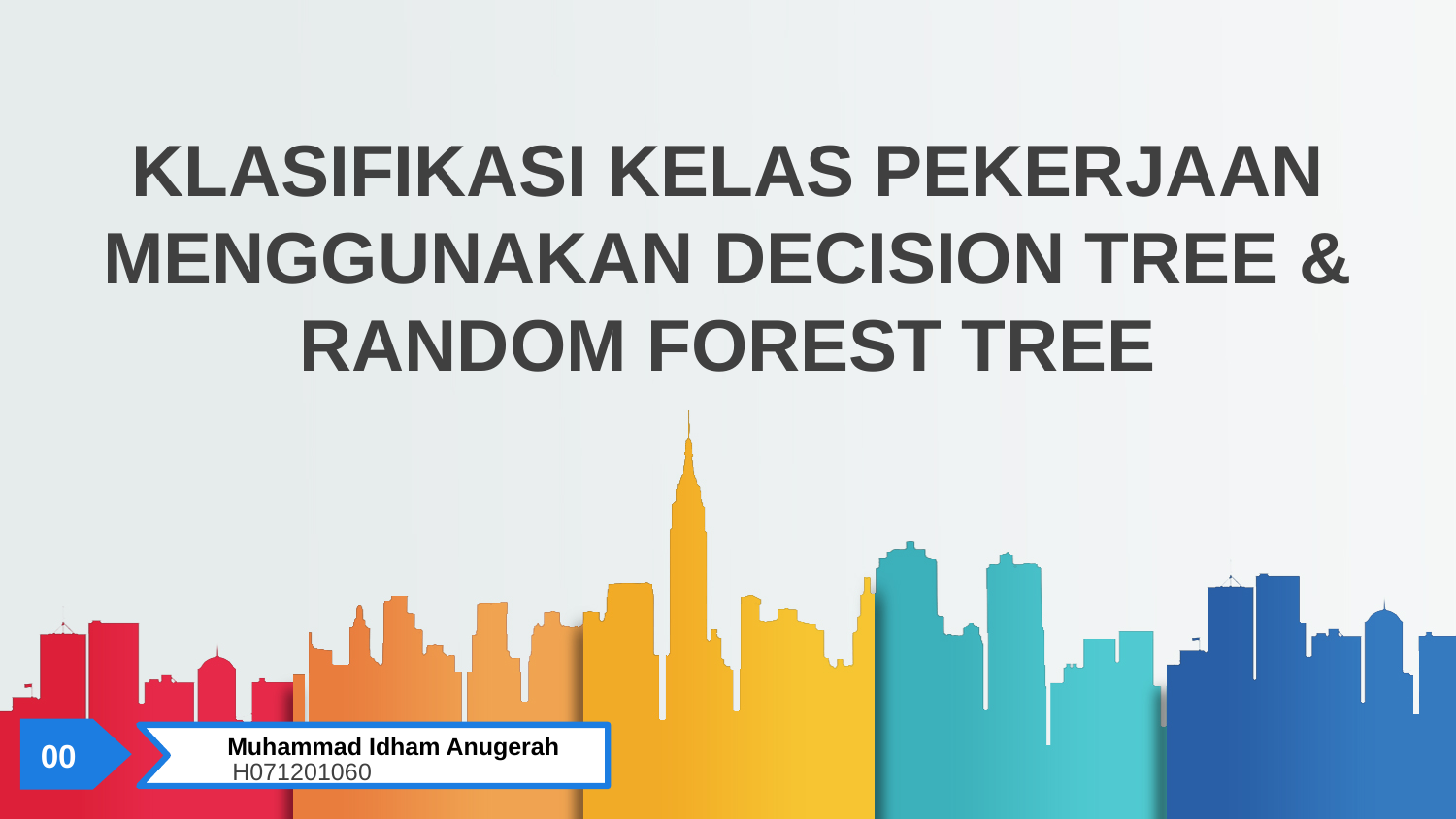

# KLASIFIKASI KELAS PEKERJAAN MENGGUNAKAN DECISION TREE & RANDOM FOREST TREE

Muhammad Idham Anugerah
H071201060

00